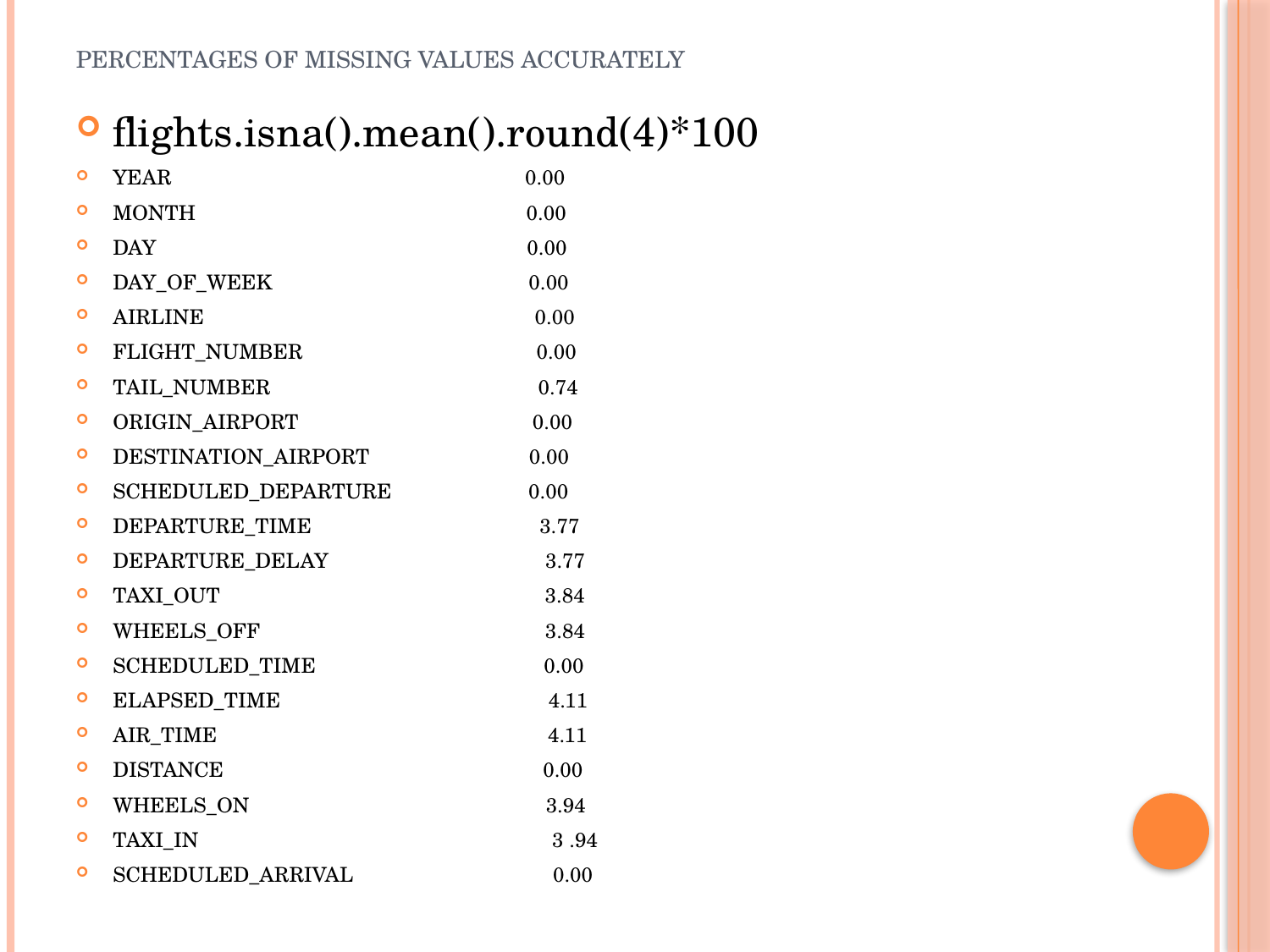

# Percentages of missing values accurately
flights.isna().mean().round(4)*100
YEAR                                                              0.00
MONTH                                                          0.00
DAY                                                                 0.00
DAY_OF_WEEK                                             0.00
AIRLINE                                                          0.00
FLIGHT_NUMBER                                         0.00
TAIL_NUMBER                                               0.74
ORIGIN_AIRPORT                                         0.00
DESTINATION_AIRPORT                            0.00
SCHEDULED_DEPARTURE                        0.00
DEPARTURE_TIME                                        3.77
DEPARTURE_DELAY                                      3.77
TAXI_OUT                                                         3.84
WHEELS_OFF                                                  3.84
SCHEDULED_TIME                                        0.00
ELAPSED_TIME                                               4.11
AIR_TIME                                                          4.11
DISTANCE                                                        0.00
WHEELS_ON                                                    3.94
TAXI_IN                                                              3 .94
SCHEDULED_ARRIVAL                                   0.00